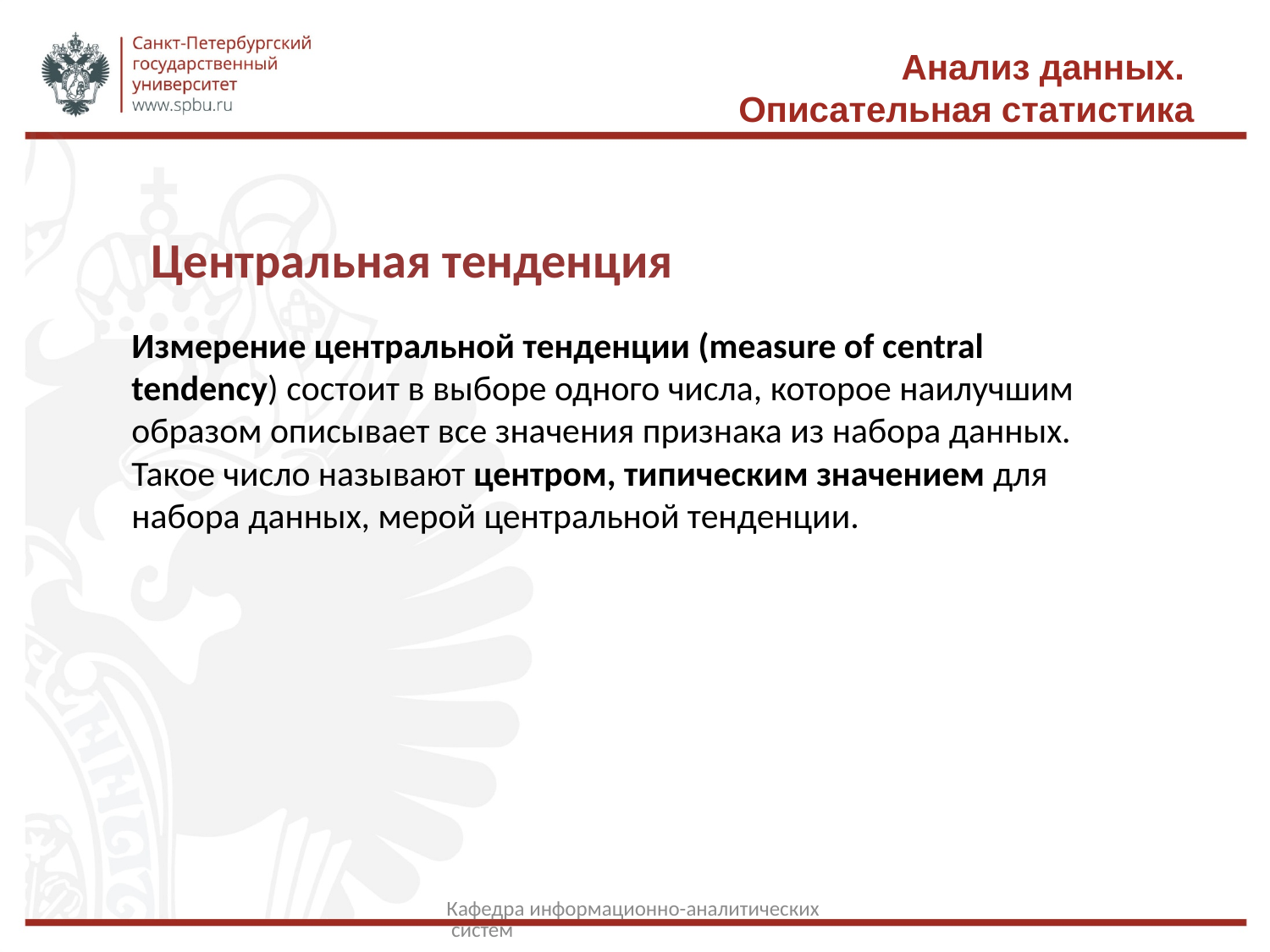

# Анализ данных. Описательная статистика
Центральная тенденция
Измерение центральной тенденции (measure of central
tendency) состоит в выборе одного числа, которое наилучшим
образом описывает все значения признака из набора данных.
Такое число называют центром, типическим значением для
набора данных, мерой центральной тенденции.

Кафедра информационно-аналитических систем